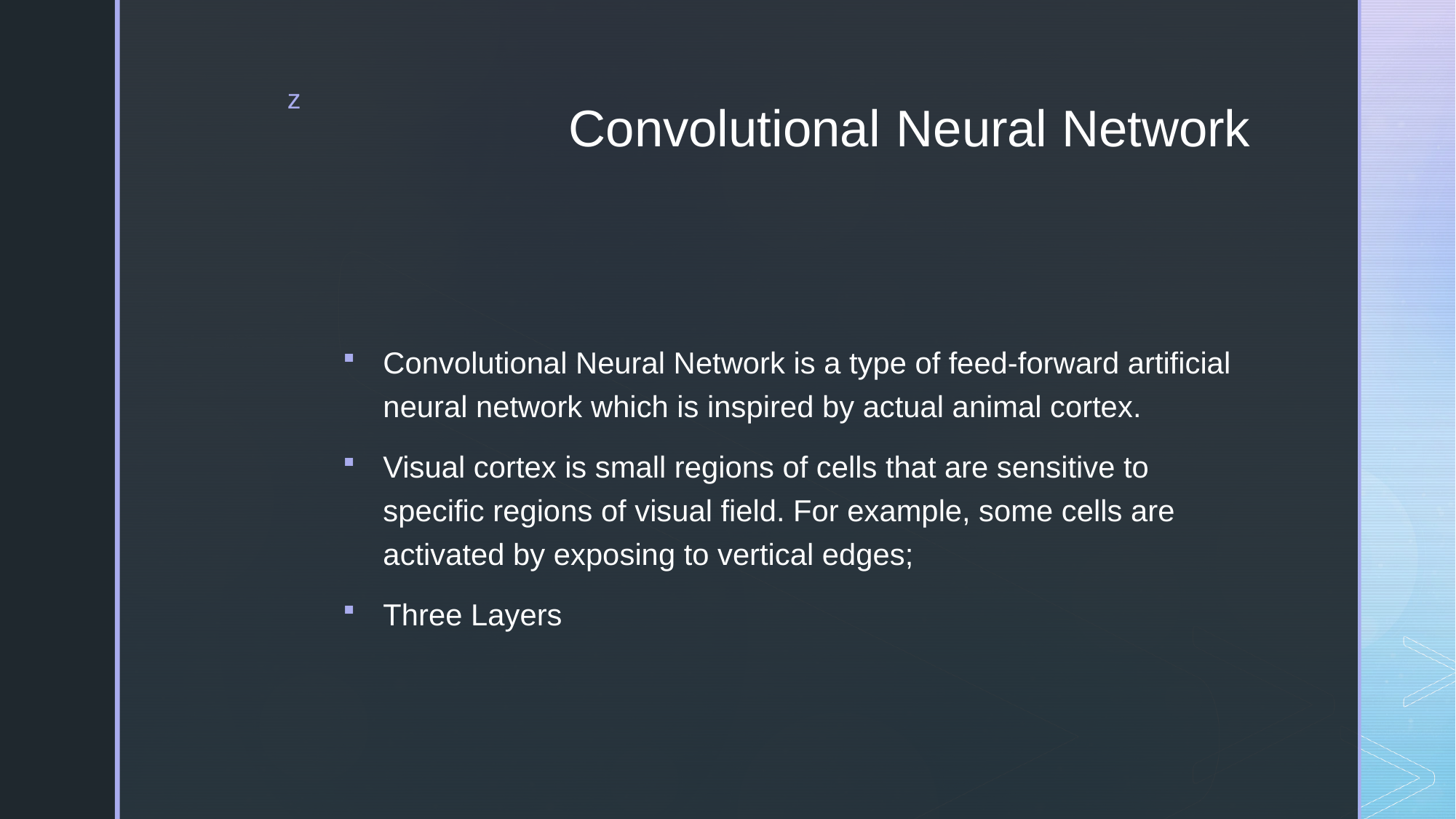

# Convolutional 	Neural Network
Convolutional Neural Network is a type of feed-forward artificial neural network which is inspired by actual animal cortex.
Visual cortex is small regions of cells that are sensitive to specific regions of visual field. For example, some cells are activated by exposing to vertical edges;
Three Layers